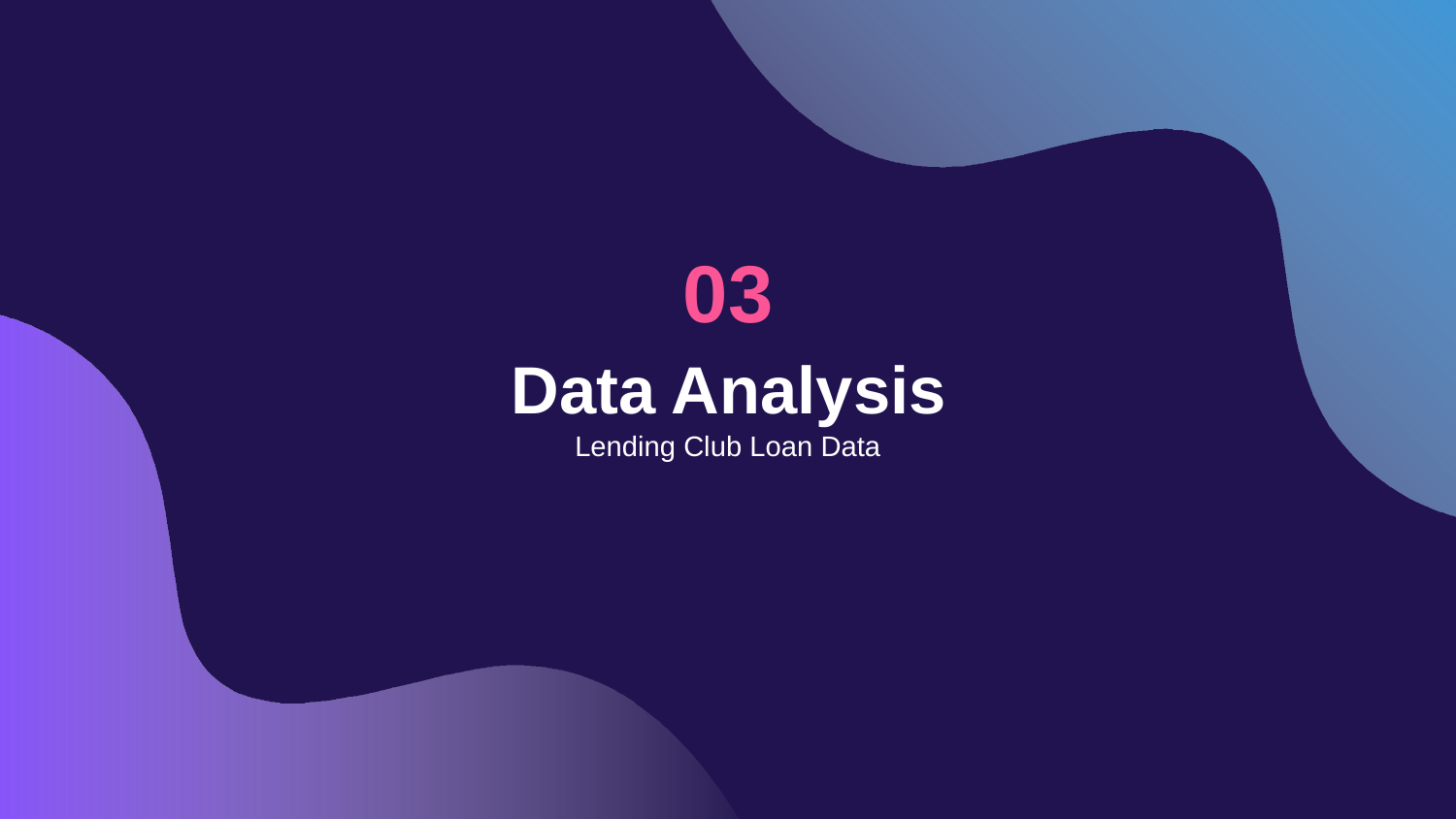

# 03
Data Analysis
Lending Club Loan Data